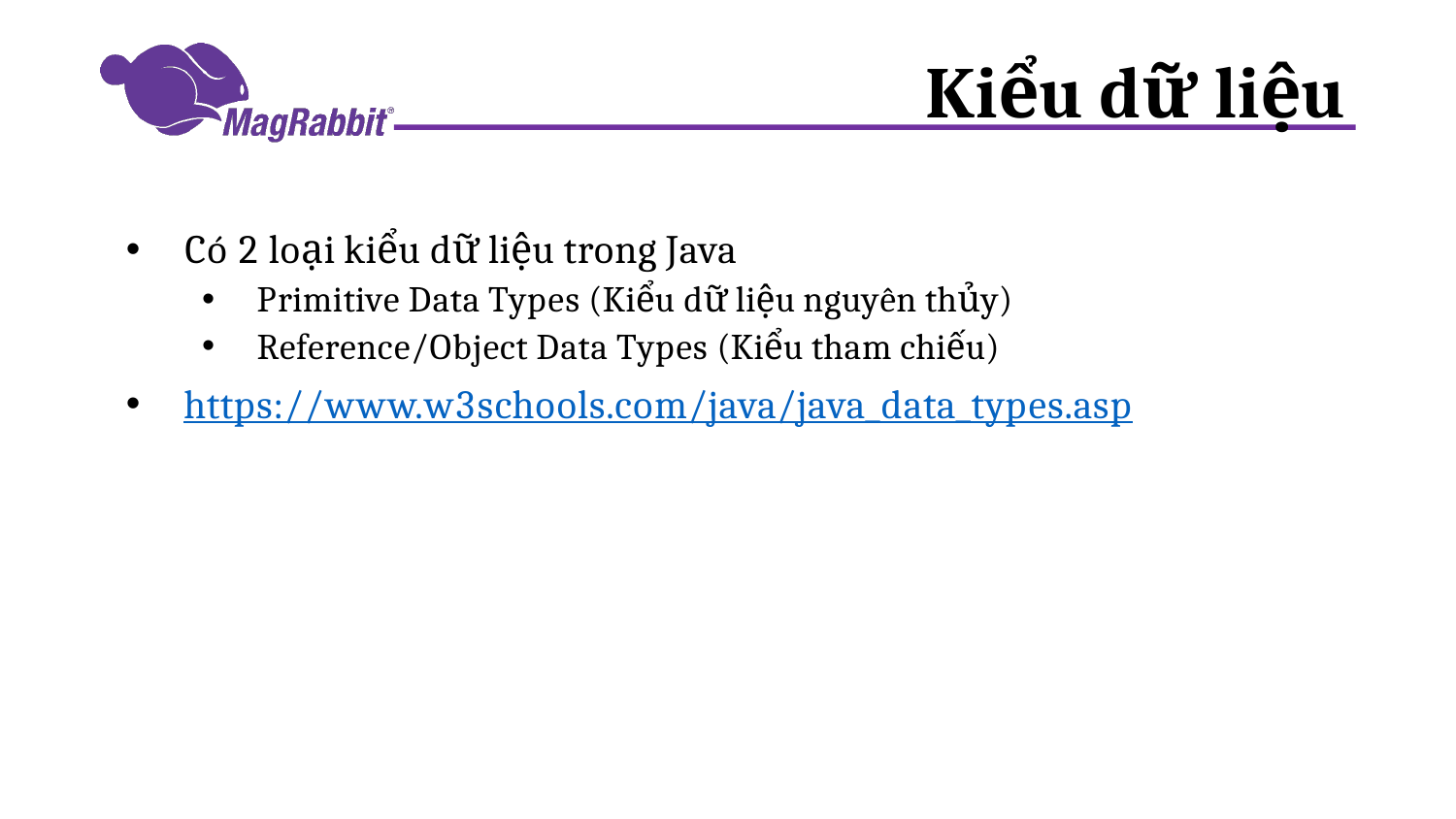

# Kiểu dữ liệu
Có 2 loại kiểu dữ liệu trong Java
Primitive Data Types (Kiểu dữ liệu nguyên thủy)
Reference/Object Data Types (Kiểu tham chiếu)
https://www.w3schools.com/java/java_data_types.asp